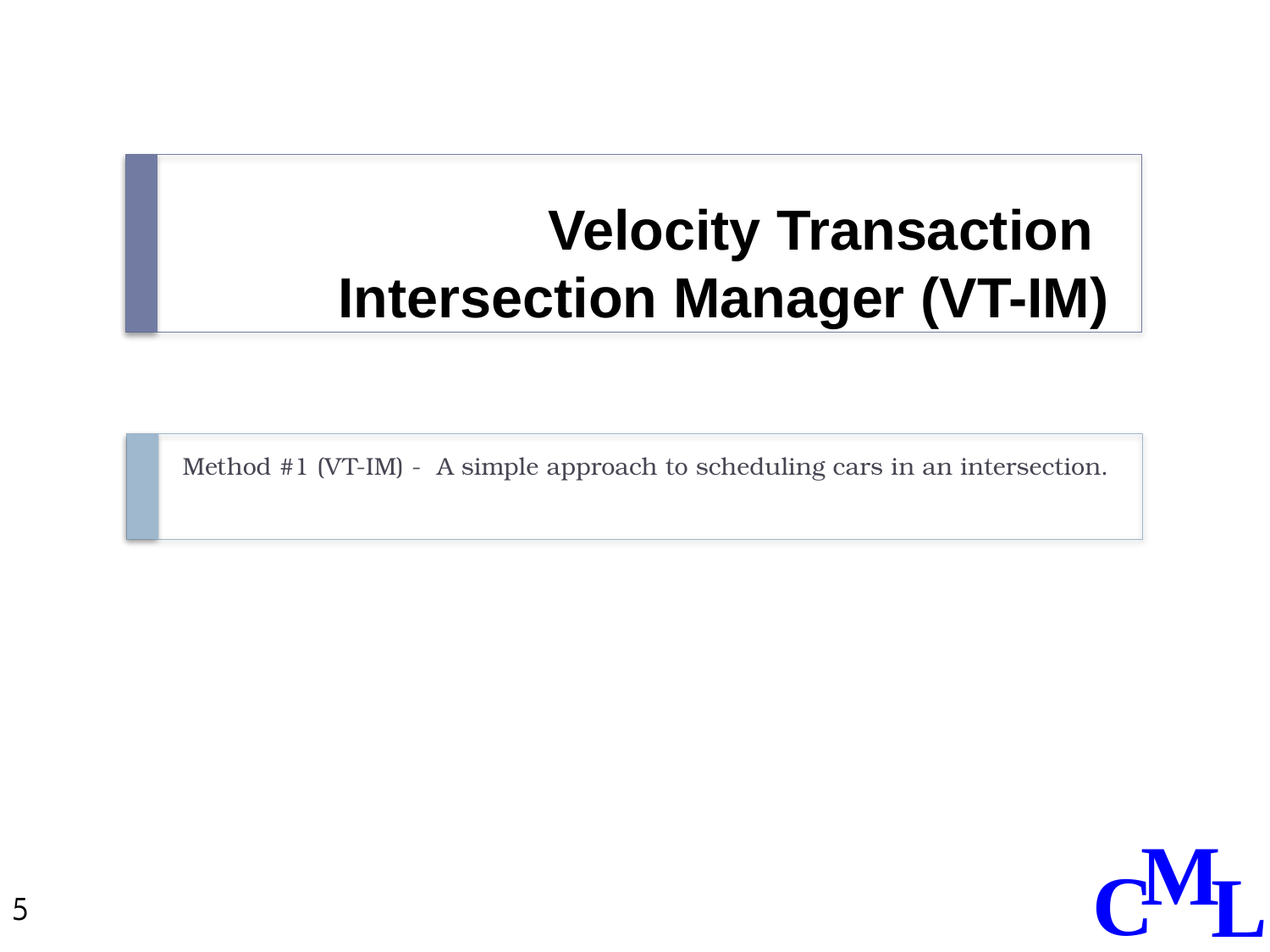

# Velocity Transaction Intersection Manager (VT-IM)
Method #1 (VT-IM) -  A simple approach to scheduling cars in an intersection.
5